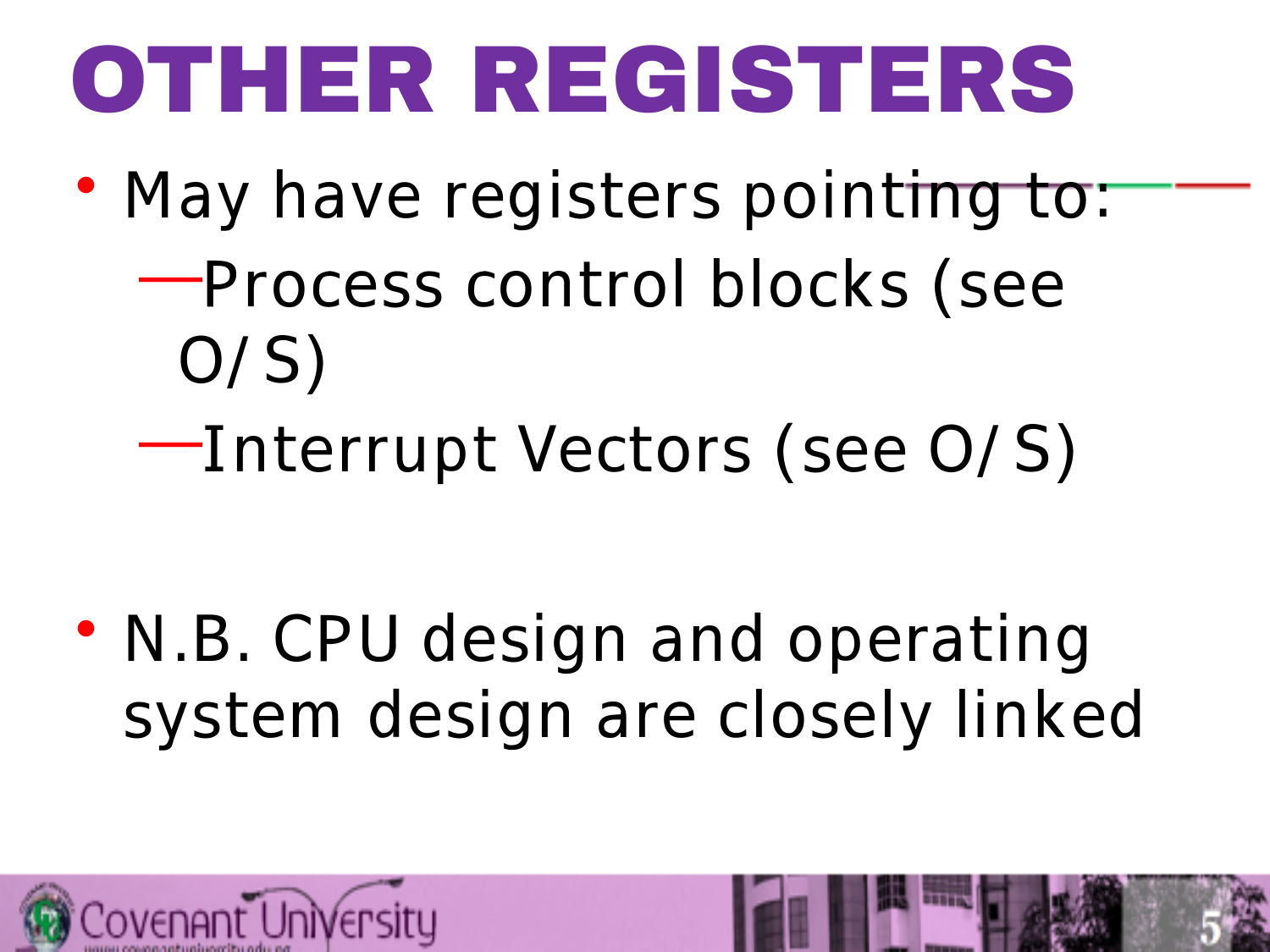

# OTHER REGISTERS
May have registers pointing to:
Process control blocks (see O/S)
Interrupt Vectors (see O/S)

N.B. CPU design and operating system design are closely linked